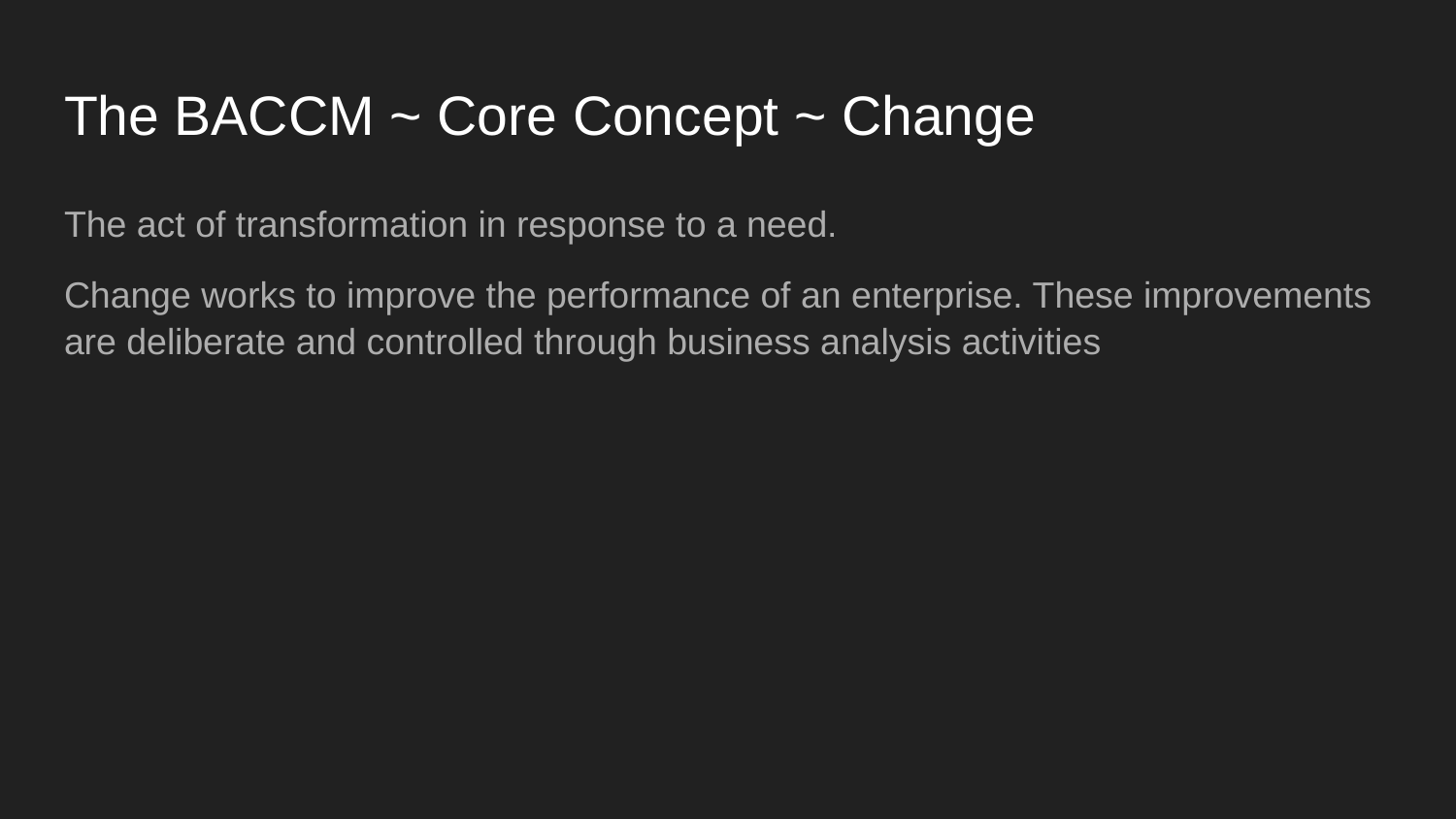

# The BACCM ~ Core Concept ~ Change
The act of transformation in response to a need.
Change works to improve the performance of an enterprise. These improvements are deliberate and controlled through business analysis activities